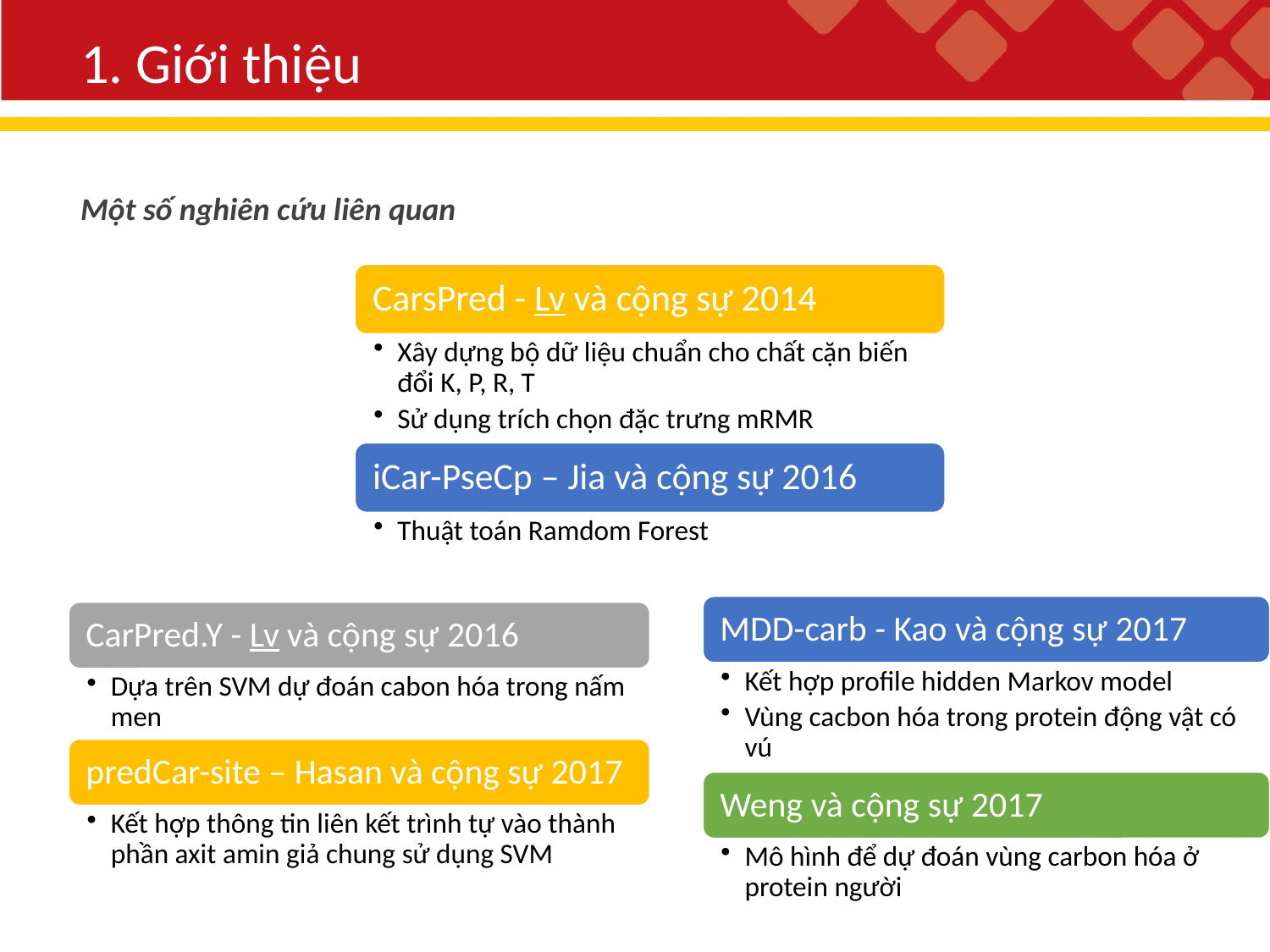

# 1. Giới thiệu
Một số nghiên cứu liên quan

CarsPred - Lv và cộng sự 2014
Xây dựng bộ dữ liệu chuẩn cho chất cặn biến đổi K, P, R, T
Sử dụng trích chọn đặc trưng mRMR
iCar-PseCp – Jia và cộng sự 2016
Thuật toán Ramdom Forest
MDD-carb - Kao và cộng sự 2017
Kết hợp profile hidden Markov model
Vùng cacbon hóa trong protein động vật có vú
Weng và cộng sự 2017
Mô hình để dự đoán vùng carbon hóa ở protein người
CarPred.Y - Lv và cộng sự 2016
Dựa trên SVM dự đoán cabon hóa trong nấm men
predCar-site – Hasan và cộng sự 2017
Kết hợp thông tin liên kết trình tự vào thành phần axit amin giả chung sử dụng SVM